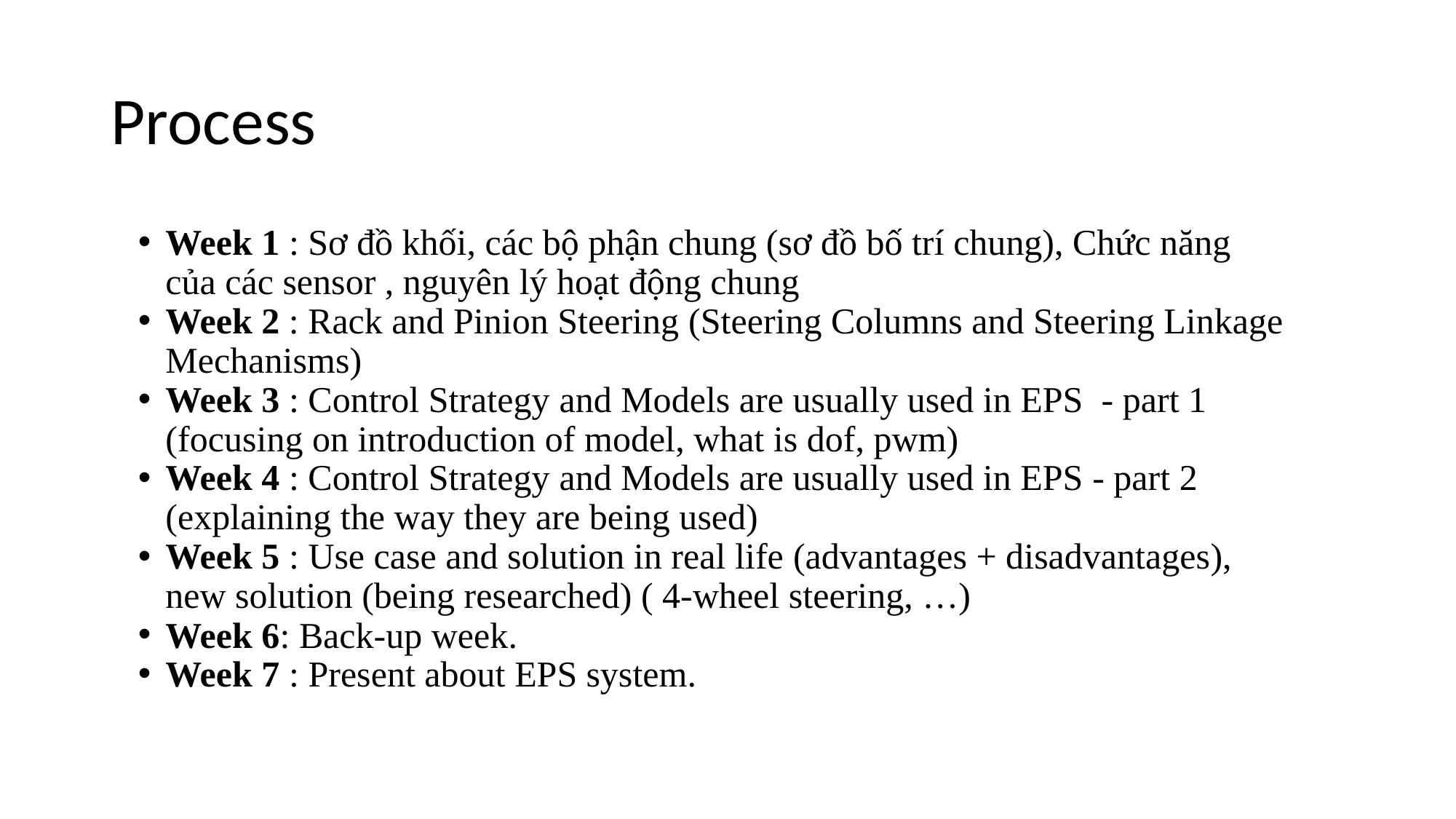

# Process
Week 1 : Sơ đồ khối, các bộ phận chung (sơ đồ bố trí chung), Chức năng của các sensor , nguyên lý hoạt động chung
Week 2 : Rack and Pinion Steering (Steering Columns and Steering Linkage Mechanisms)
Week 3 : Control Strategy and Models are usually used in EPS  - part 1 (focusing on introduction of model, what is dof, pwm)
Week 4 : Control Strategy and Models are usually used in EPS - part 2  (explaining the way they are being used)
Week 5 : Use case and solution in real life (advantages + disadvantages), new solution (being researched) ( 4-wheel steering, …)
Week 6: Back-up week.
Week 7 : Present about EPS system.